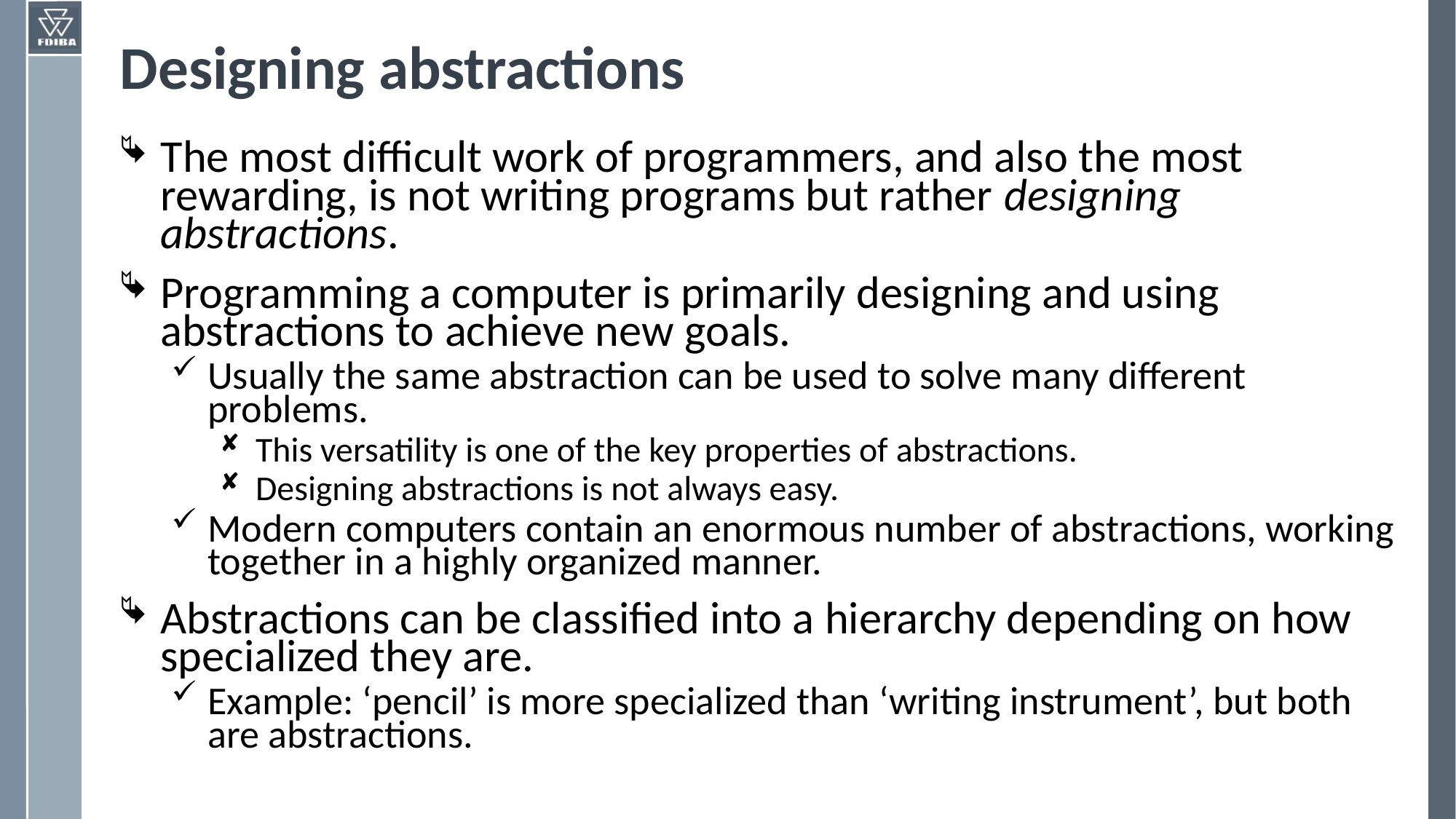

# Designing abstractions
The most difficult work of programmers, and also the most rewarding, is not writing programs but rather designing abstractions.
Programming a computer is primarily designing and using abstractions to achieve new goals.
Usually the same abstraction can be used to solve many different problems.
This versatility is one of the key properties of abstractions.
Designing abstractions is not always easy.
Modern computers contain an enormous number of abstractions, working together in a highly organized manner.
Abstractions can be classified into a hierarchy depending on how specialized they are.
Example: ‘pencil’ is more specialized than ‘writing instrument’, but both are abstractions.